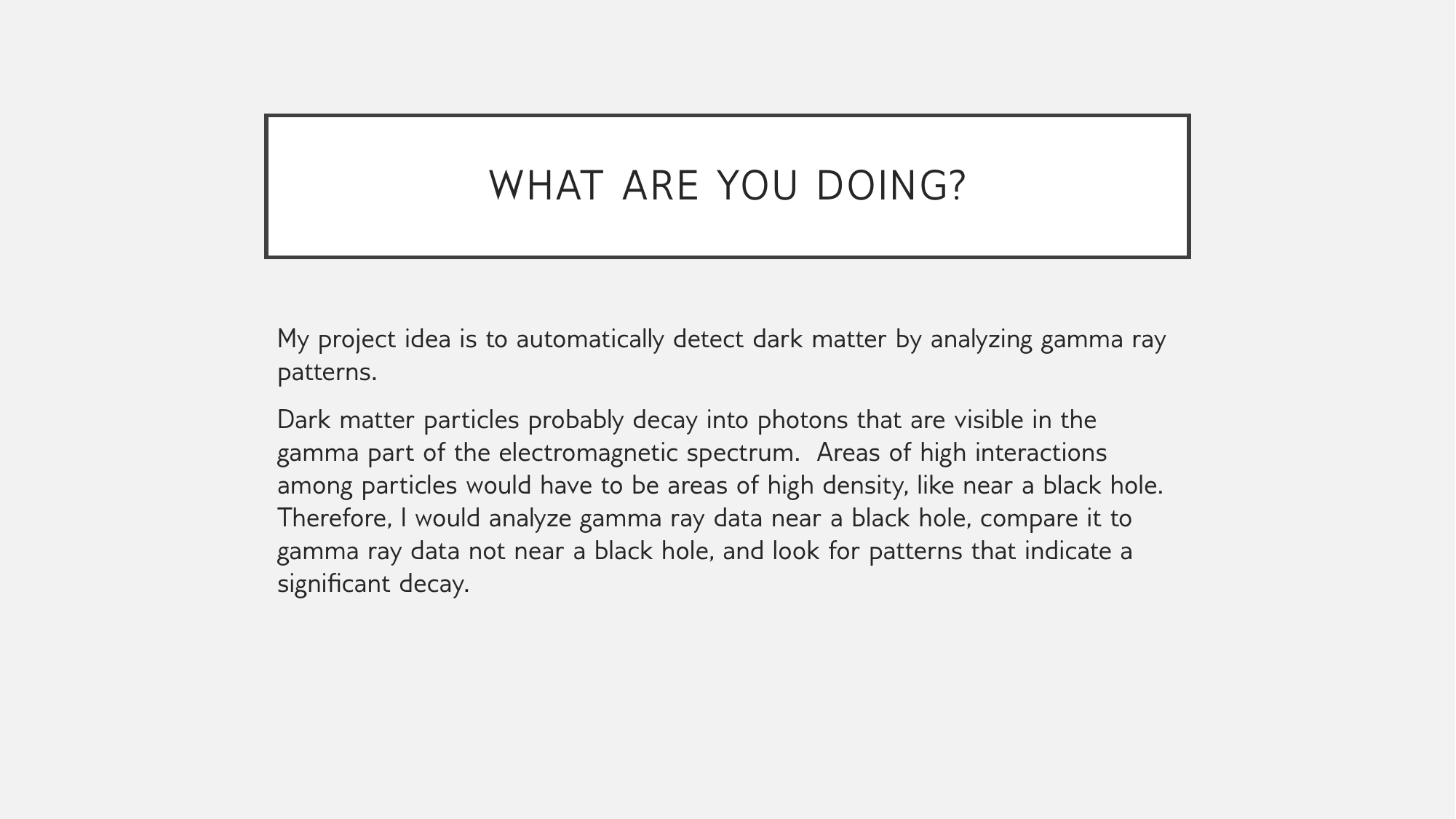

# What are you doing?
My project idea is to automatically detect dark matter by analyzing gamma ray patterns.
Dark matter particles probably decay into photons that are visible in the gamma part of the electromagnetic spectrum.  Areas of high interactions among particles would have to be areas of high density, like near a black hole.  Therefore, I would analyze gamma ray data near a black hole, compare it to gamma ray data not near a black hole, and look for patterns that indicate a significant decay.